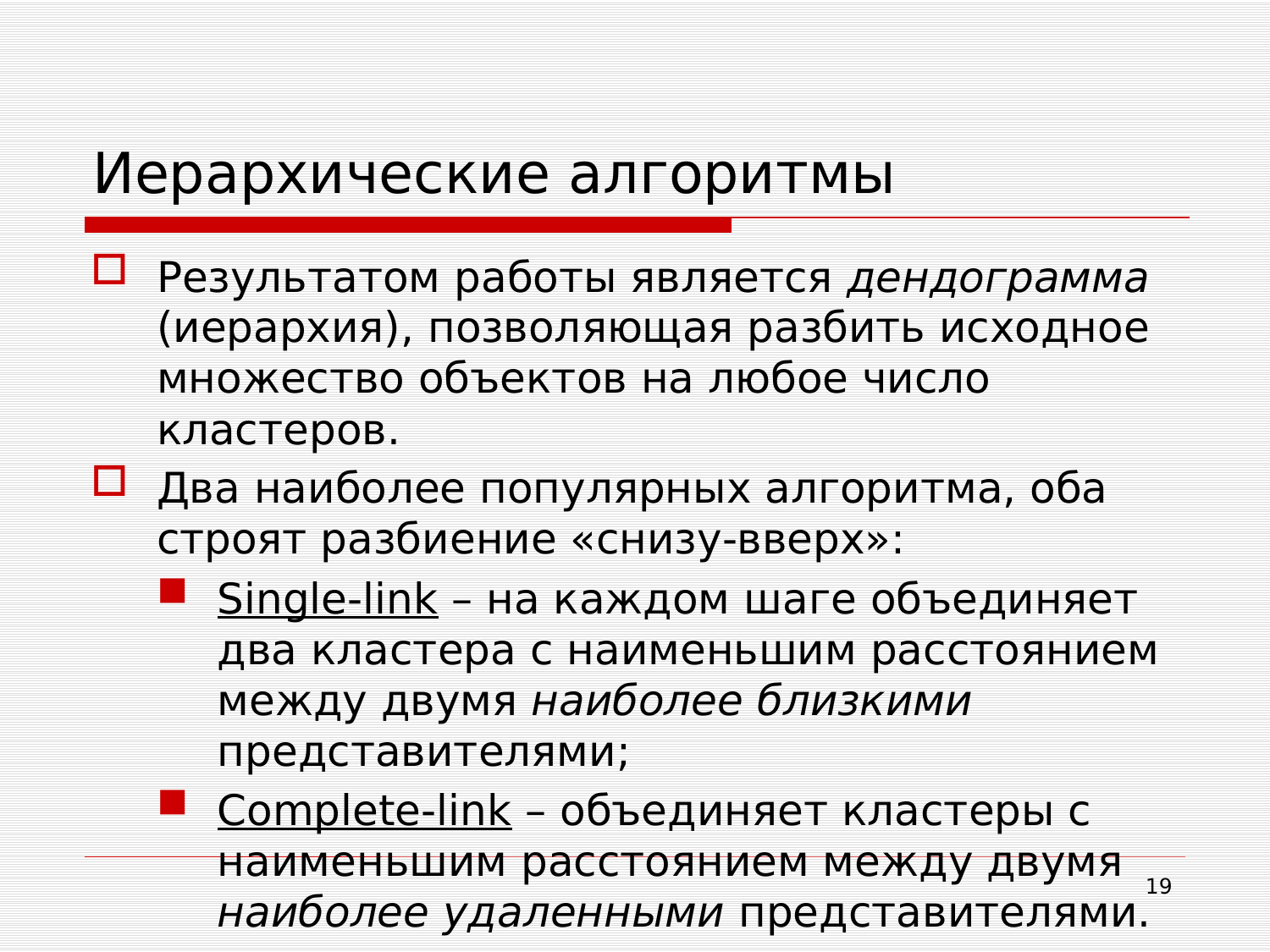

# Иерархические алгоритмы
Результатом работы является дендограмма (иерархия), позволяющая разбить исходное множество объектов на любое число кластеров.
Два наиболее популярных алгоритма, оба строят разбиение «снизу-вверх»:
Single-link – на каждом шаге объединяет два кластера с наименьшим расстоянием между двумя наиболее близкими представителями;
Complete-link – объединяет кластеры с наименьшим расстоянием между двумя наиболее удаленными представителями.
19